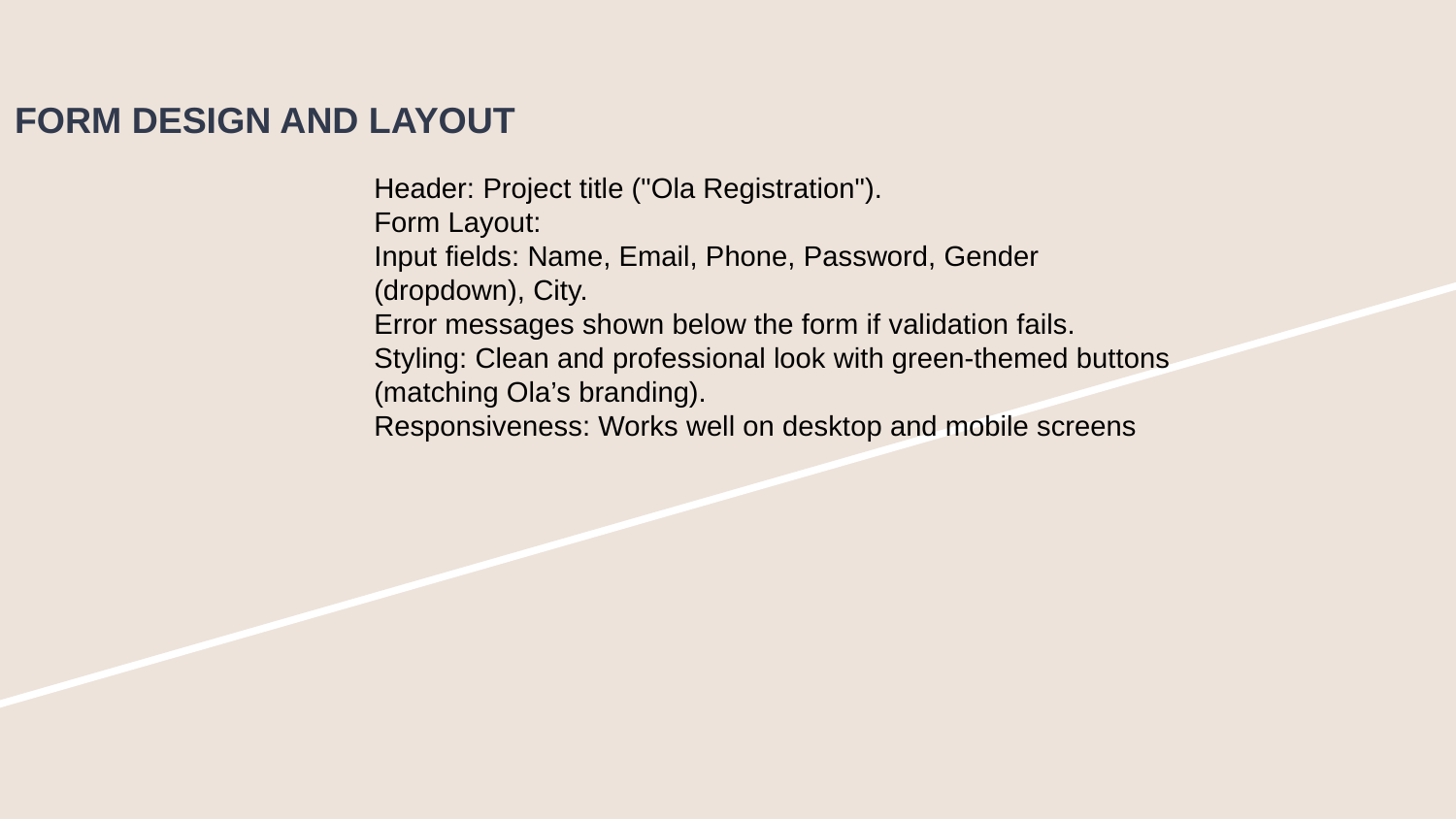

FORM DESIGN AND LAYOUT
Header: Project title ("Ola Registration").
Form Layout:
Input fields: Name, Email, Phone, Password, Gender (dropdown), City.
Error messages shown below the form if validation fails.
Styling: Clean and professional look with green-themed buttons (matching Ola’s branding).
Responsiveness: Works well on desktop and mobile screens